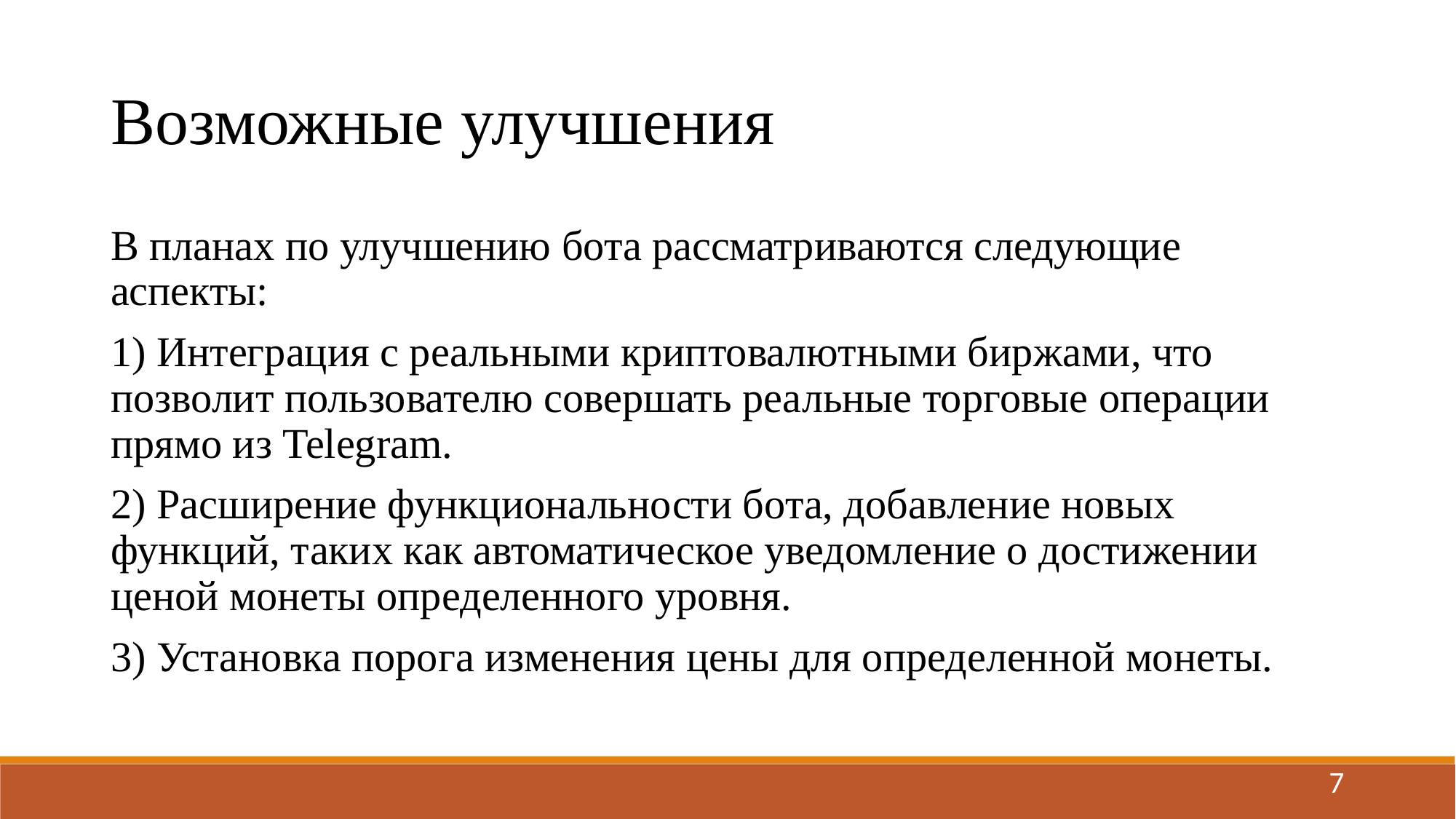

Возможные улучшения
В планах по улучшению бота рассматриваются следующие аспекты:
1) Интеграция с реальными криптовалютными биржами, что позволит пользователю совершать реальные торговые операции прямо из Telegram.
2) Расширение функциональности бота, добавление новых функций, таких как автоматическое уведомление о достижении ценой монеты определенного уровня.
3) Установка порога изменения цены для определенной монеты.
7